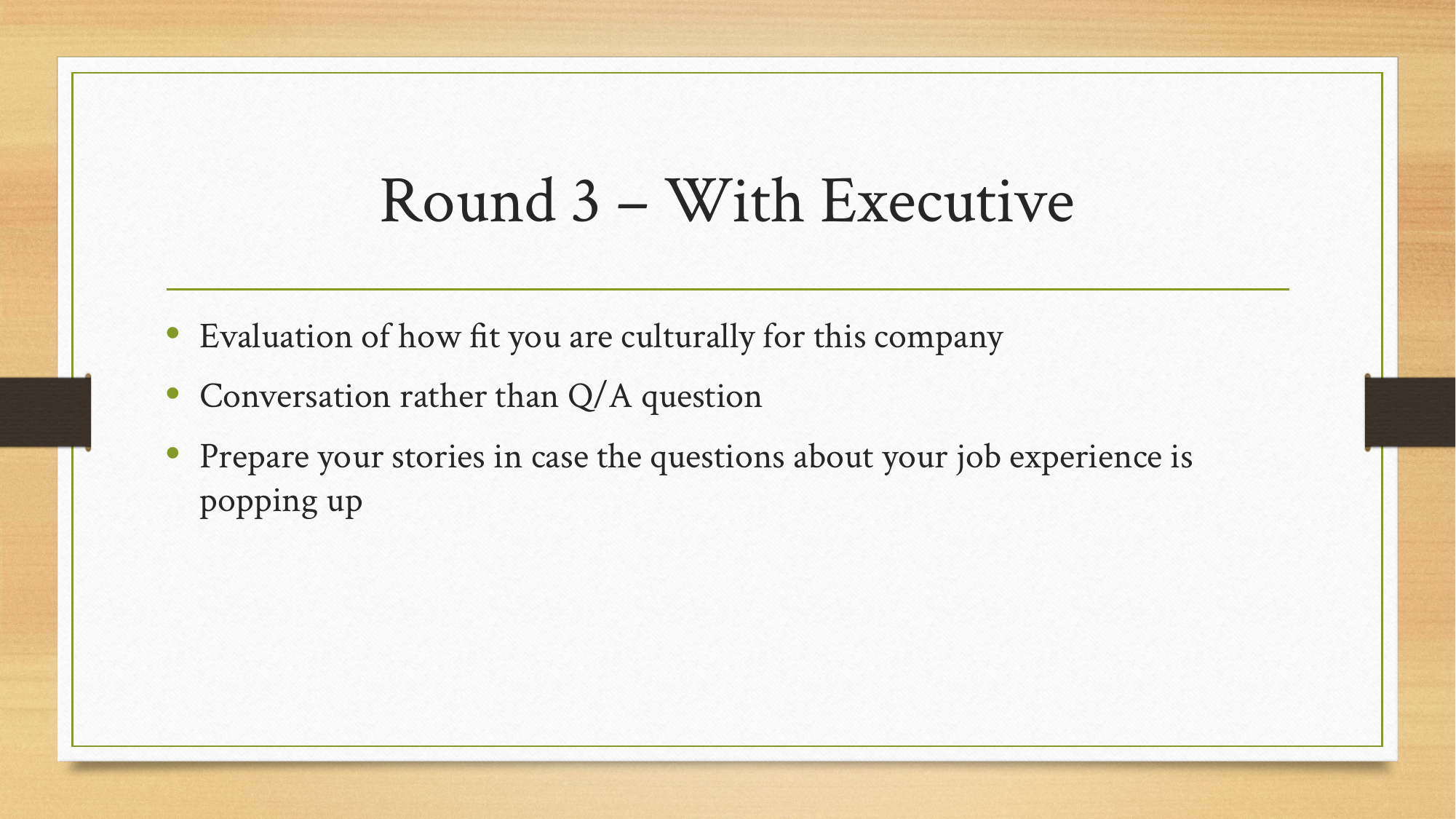

# Round 3 – With Executive
Evaluation of how fit you are culturally for this company
Conversation rather than Q/A question
Prepare your stories in case the questions about your job experience is popping up